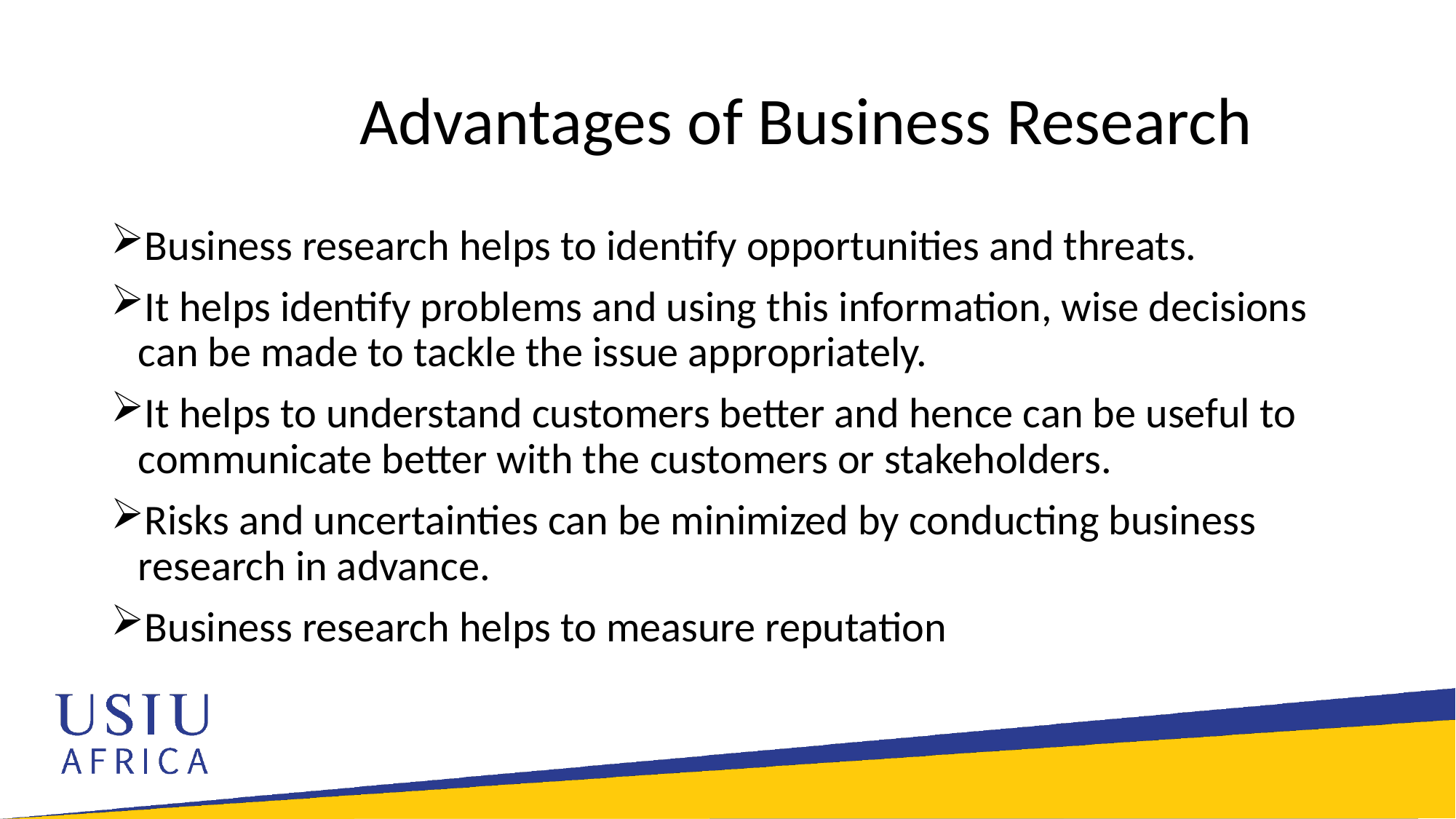

# Advantages of Business Research
Business research helps to identify opportunities and threats.
It helps identify problems and using this information, wise decisions can be made to tackle the issue appropriately.
It helps to understand customers better and hence can be useful to communicate better with the customers or stakeholders.
Risks and uncertainties can be minimized by conducting business research in advance.
Business research helps to measure reputation